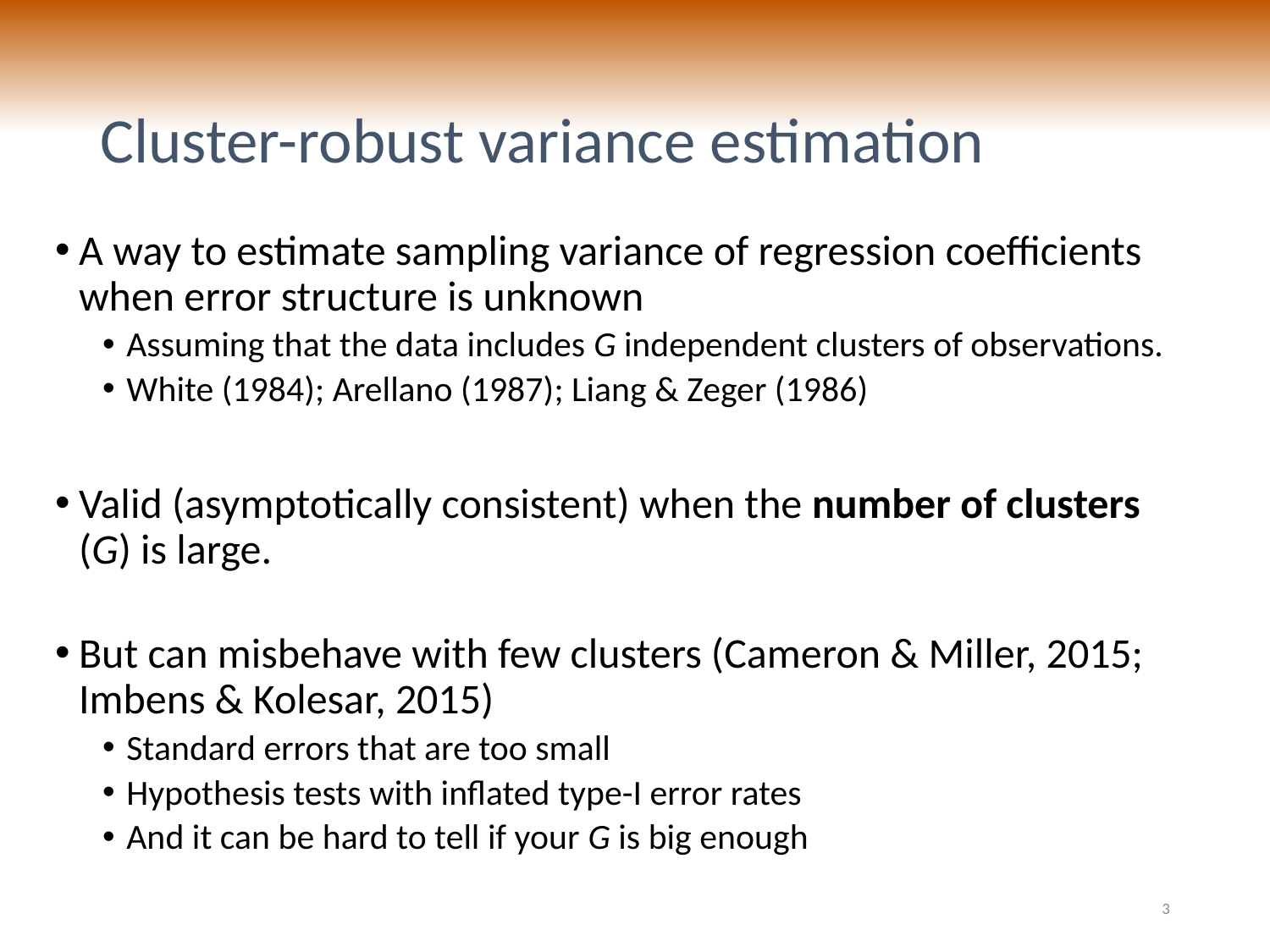

# Cluster-robust variance estimation
A way to estimate sampling variance of regression coefficients when error structure is unknown
Assuming that the data includes G independent clusters of observations.
White (1984); Arellano (1987); Liang & Zeger (1986)

Valid (asymptotically consistent) when the number of clusters (G) is large.
But can misbehave with few clusters (Cameron & Miller, 2015; Imbens & Kolesar, 2015)
Standard errors that are too small
Hypothesis tests with inflated type-I error rates
And it can be hard to tell if your G is big enough
3